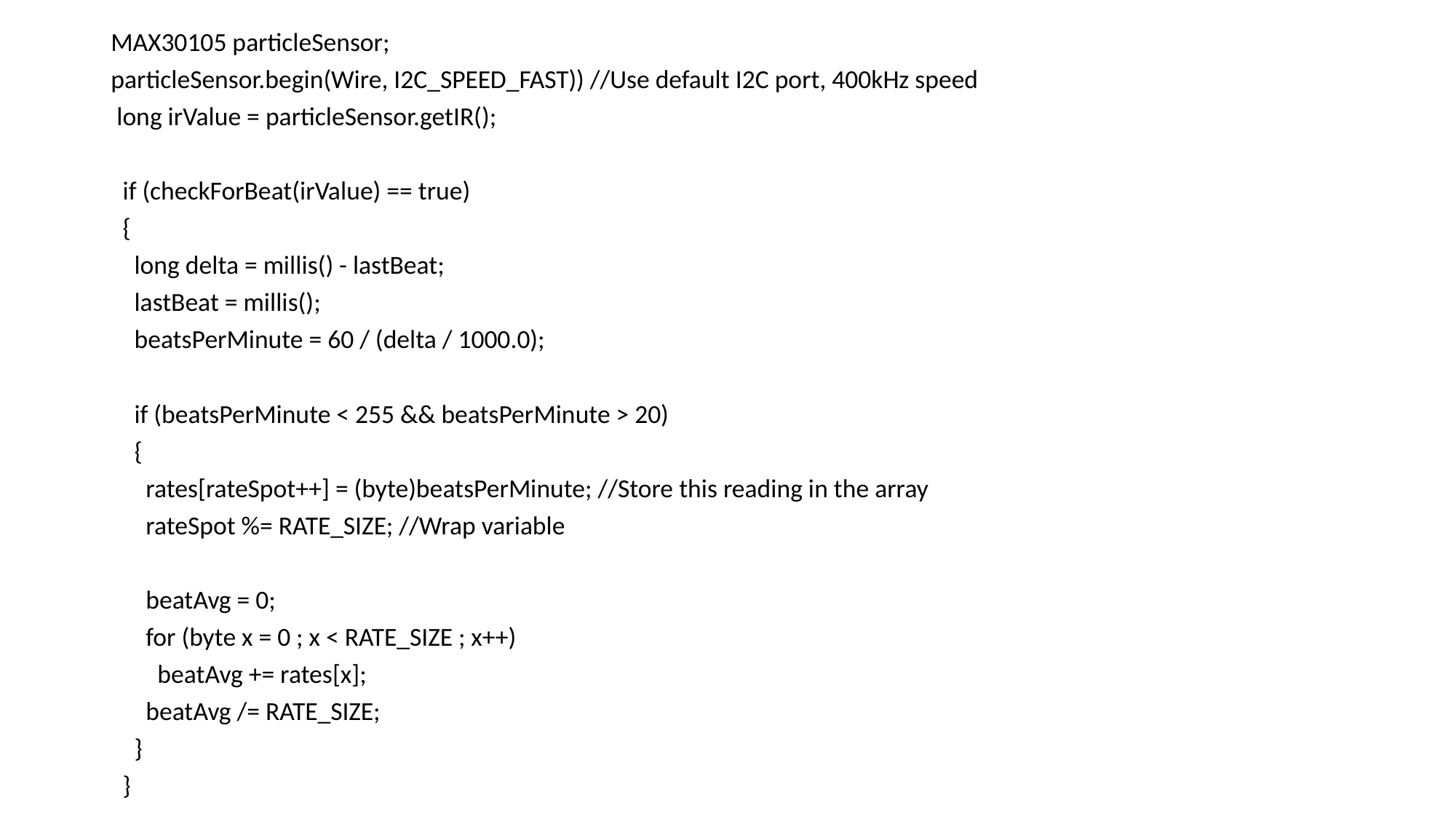

MAX30105 particleSensor;
particleSensor.begin(Wire, I2C_SPEED_FAST)) //Use default I2C port, 400kHz speed
 long irValue = particleSensor.getIR();

  if (checkForBeat(irValue) == true)
  {
    long delta = millis() - lastBeat;
    lastBeat = millis();
    beatsPerMinute = 60 / (delta / 1000.0);

    if (beatsPerMinute < 255 && beatsPerMinute > 20)
    {
      rates[rateSpot++] = (byte)beatsPerMinute; //Store this reading in the array
      rateSpot %= RATE_SIZE; //Wrap variable

      beatAvg = 0;
      for (byte x = 0 ; x < RATE_SIZE ; x++)
        beatAvg += rates[x];
      beatAvg /= RATE_SIZE;
    }
  }